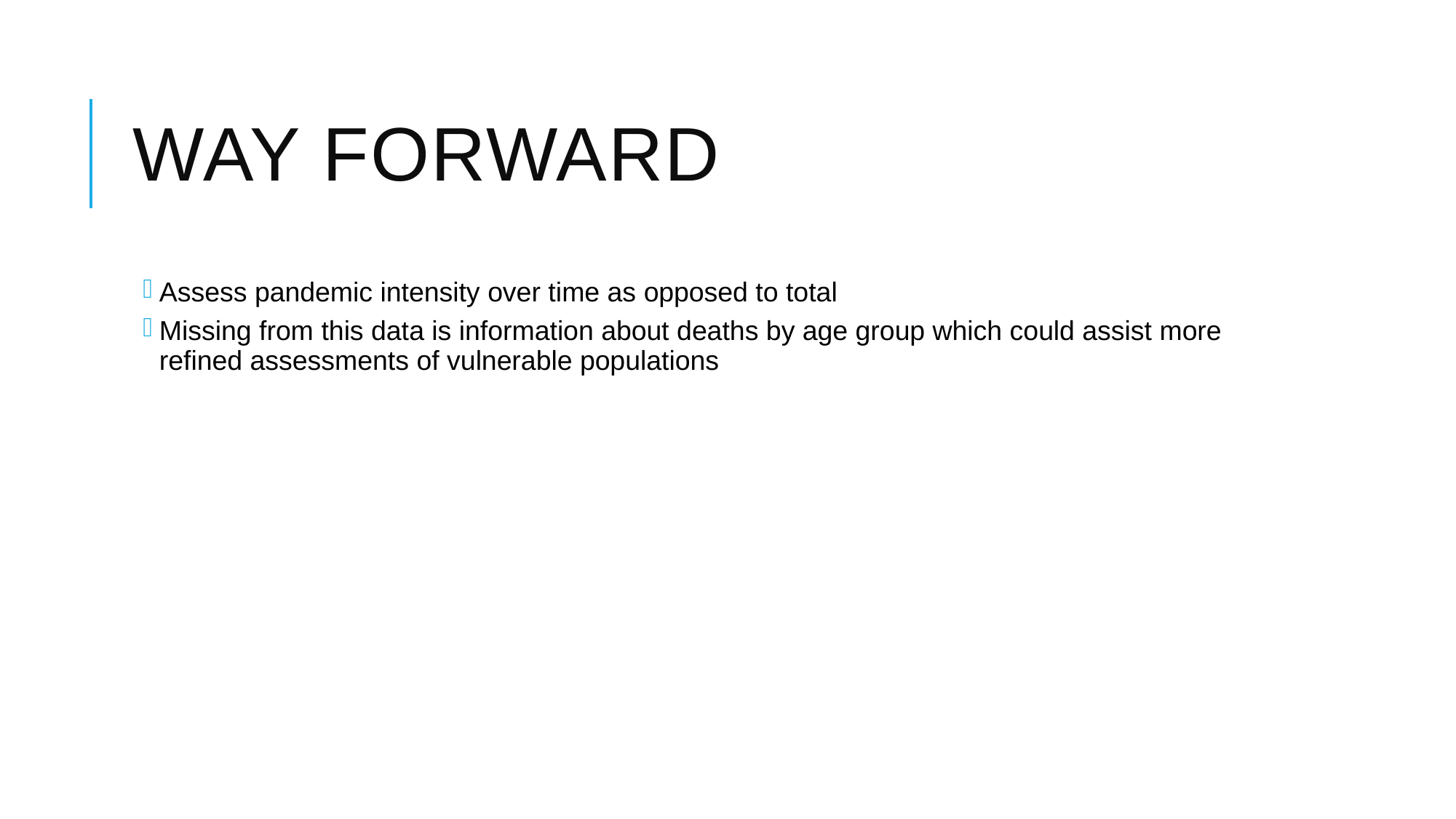

# Way forward
Assess pandemic intensity over time as opposed to total
Missing from this data is information about deaths by age group which could assist more refined assessments of vulnerable populations